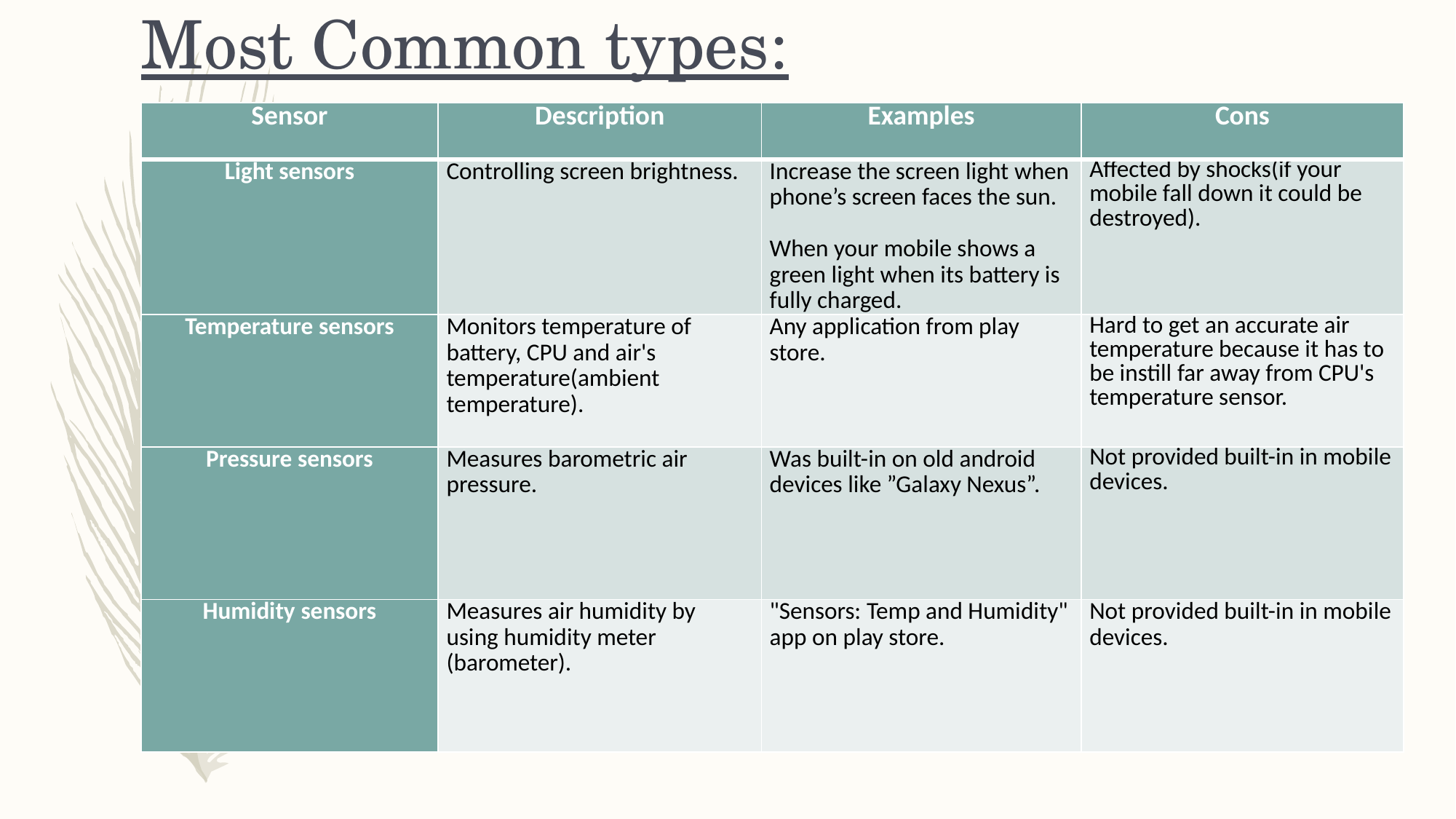

# Most Common types:
| Sensor | Description | Examples | Cons |
| --- | --- | --- | --- |
| Light sensors | Controlling screen brightness. | Increase the screen light when phone’s screen faces the sun. When your mobile shows a green light when its battery is fully charged. | Affected by shocks(if your mobile fall down it could be destroyed). |
| Temperature sensors | Monitors temperature of battery, CPU and air's temperature(ambient temperature). | Any application from play store. | Hard to get an accurate air temperature because it has to be instill far away from CPU's temperature sensor. |
| Pressure sensors | Measures barometric air pressure. | Was built-in on old android devices like ”Galaxy Nexus”. | Not provided built-in in mobile devices. |
| Humidity sensors | Measures air humidity by using humidity meter (barometer). | "Sensors: Temp and Humidity" app on play store. | Not provided built-in in mobile devices. |